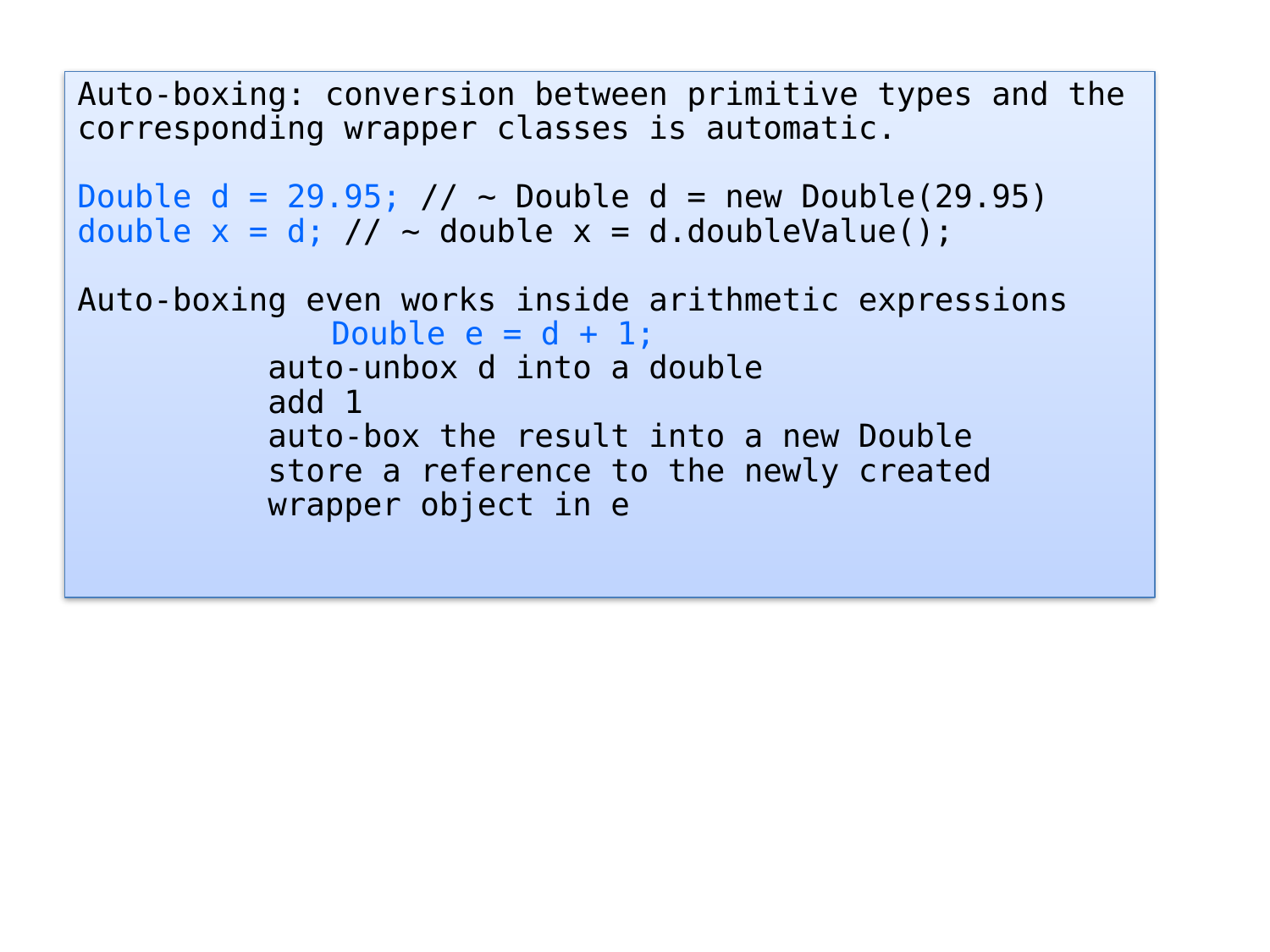

Auto-boxing: conversion between primitive types and the corresponding wrapper classes is automatic.

Double d = 29.95; // ~ Double d = new Double(29.95)
double x = d; // ~ double x = d.doubleValue();

Auto-boxing even works inside arithmetic expressions
		Double e = d + 1;
          auto-unbox d into a double
add 1
auto-box the result into a new Double
store a reference to the newly created wrapper object in e